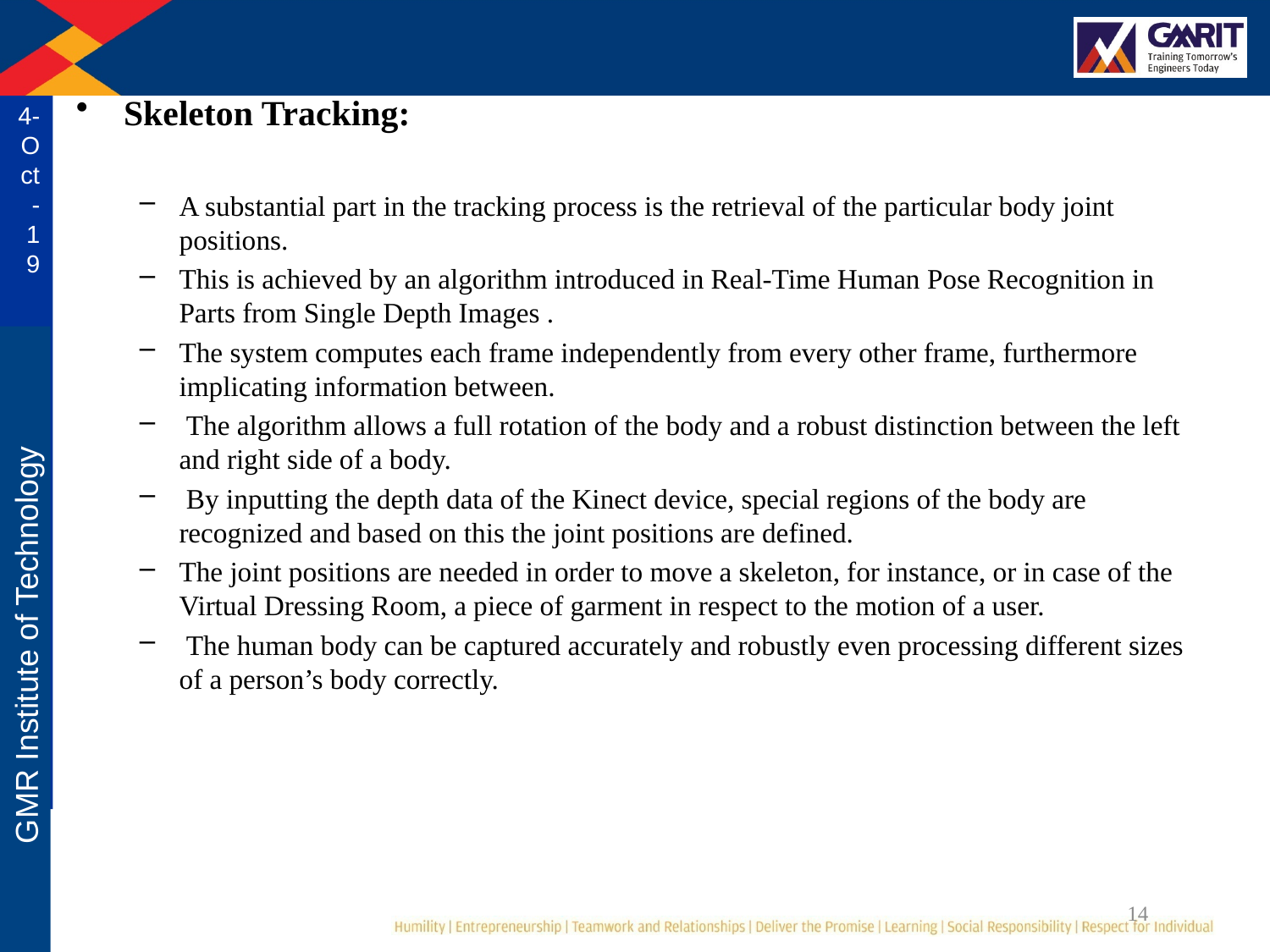

#
Skeleton Tracking:

A substantial part in the tracking process is the retrieval of the particular body joint positions.
This is achieved by an algorithm introduced in Real-Time Human Pose Recognition in Parts from Single Depth Images .
The system computes each frame independently from every other frame, furthermore implicating information between.
 The algorithm allows a full rotation of the body and a robust distinction between the left and right side of a body.
 By inputting the depth data of the Kinect device, special regions of the body are recognized and based on this the joint positions are defined.
The joint positions are needed in order to move a skeleton, for instance, or in case of the Virtual Dressing Room, a piece of garment in respect to the motion of a user.
 The human body can be captured accurately and robustly even processing different sizes of a person’s body correctly.
4-Oct-19
14